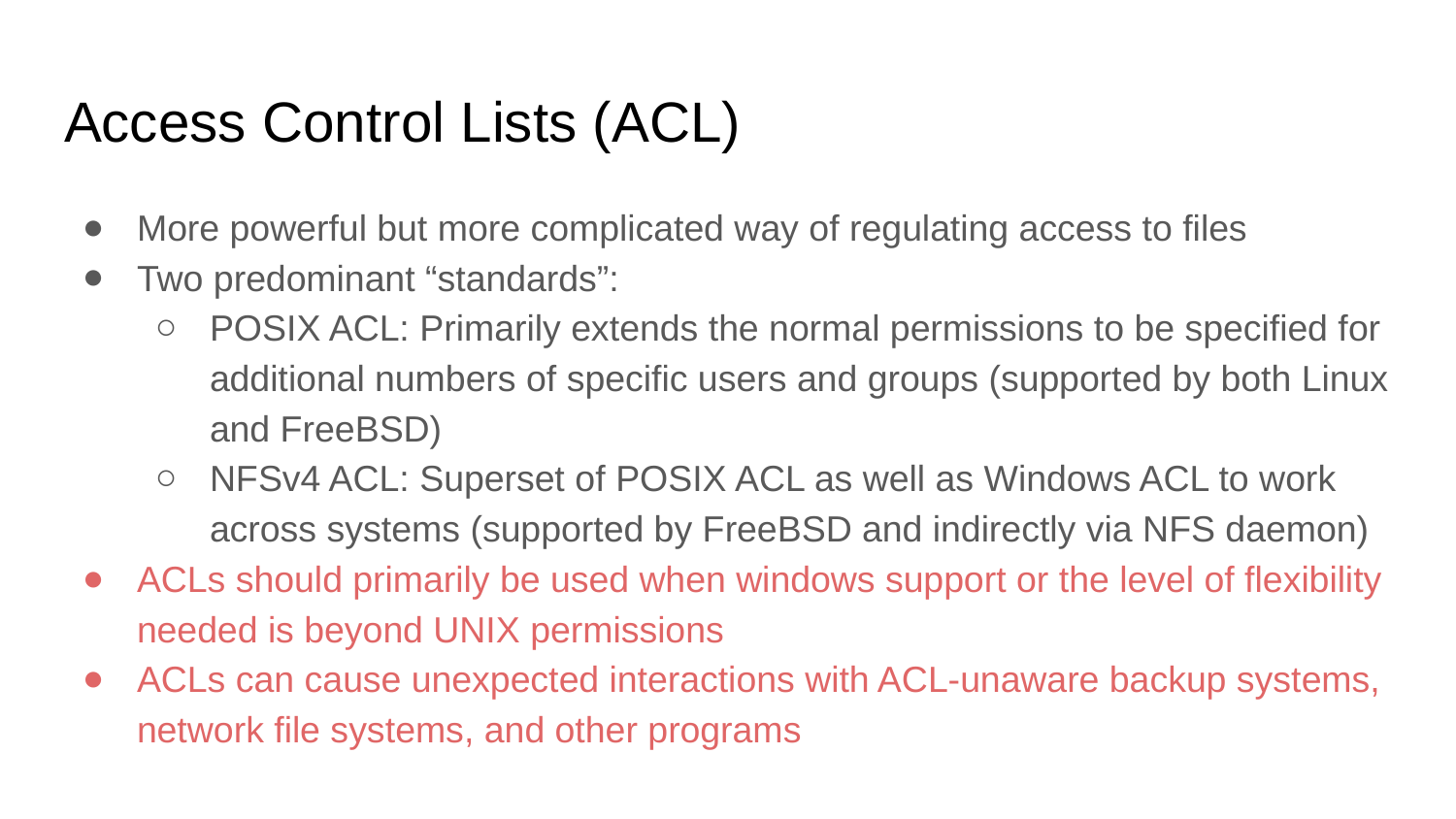

# Access Control Lists (ACL)
More powerful but more complicated way of regulating access to files
Two predominant “standards”:
POSIX ACL: Primarily extends the normal permissions to be specified for additional numbers of specific users and groups (supported by both Linux and FreeBSD)
NFSv4 ACL: Superset of POSIX ACL as well as Windows ACL to work across systems (supported by FreeBSD and indirectly via NFS daemon)
ACLs should primarily be used when windows support or the level of flexibility needed is beyond UNIX permissions
ACLs can cause unexpected interactions with ACL-unaware backup systems, network file systems, and other programs